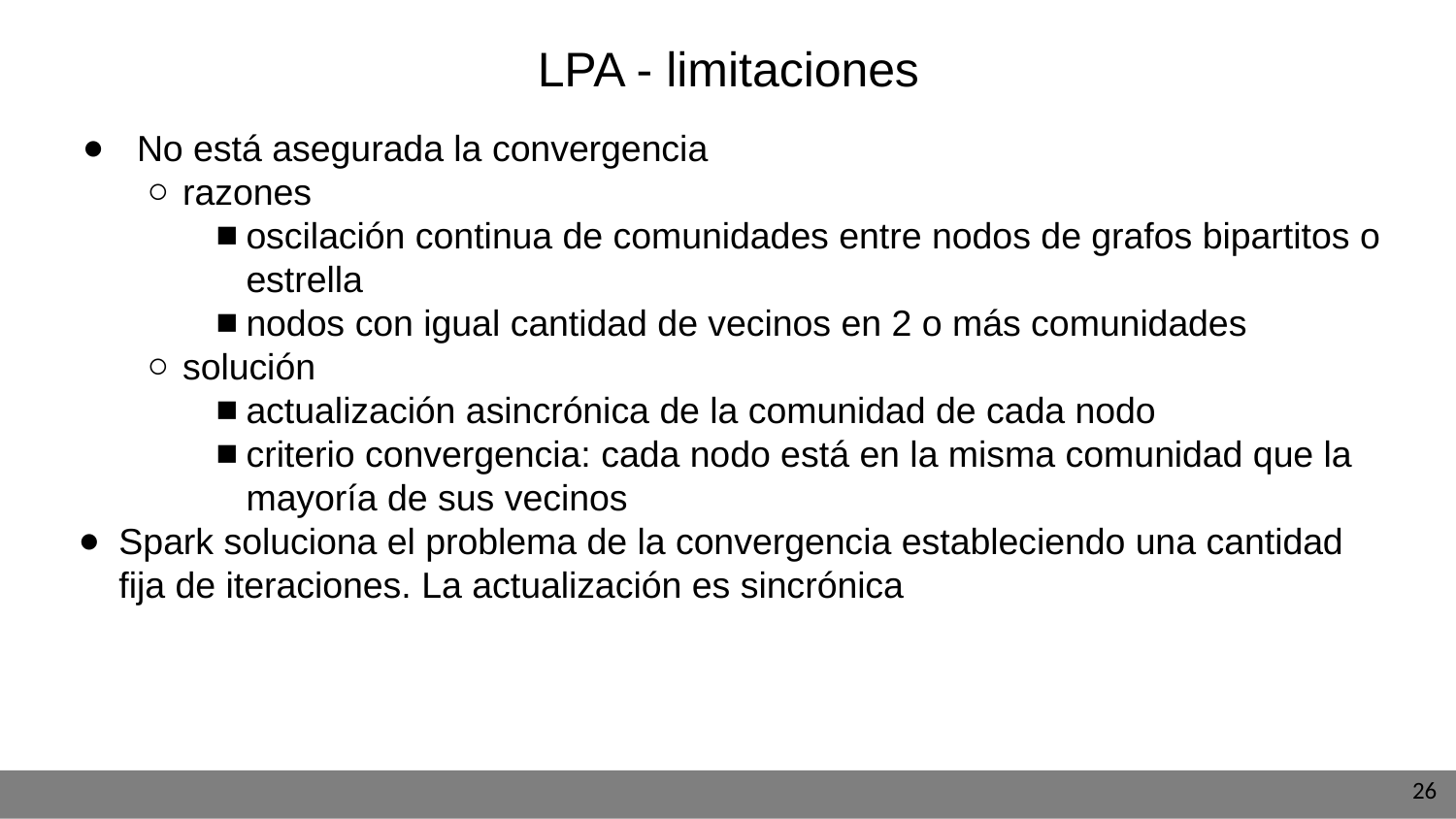

LPA - limitaciones
No está asegurada la convergencia
razones
oscilación continua de comunidades entre nodos de grafos bipartitos o estrella
nodos con igual cantidad de vecinos en 2 o más comunidades
solución
actualización asincrónica de la comunidad de cada nodo
criterio convergencia: cada nodo está en la misma comunidad que la mayoría de sus vecinos
Spark soluciona el problema de la convergencia estableciendo una cantidad fija de iteraciones. La actualización es sincrónica

26